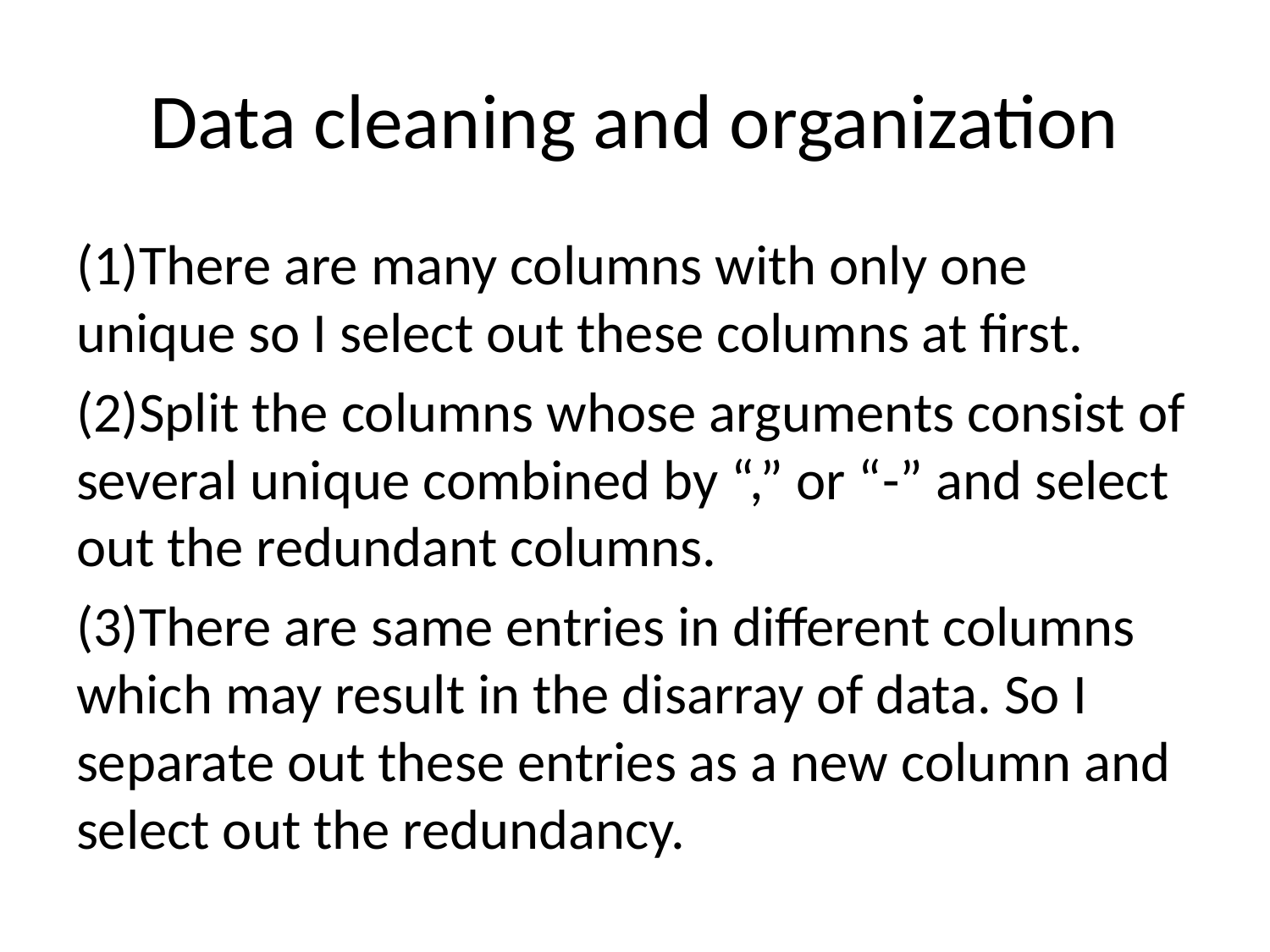

# Data cleaning and organization
(1)There are many columns with only one unique so I select out these columns at first.
(2)Split the columns whose arguments consist of several unique combined by “,” or “-” and select out the redundant columns.
(3)There are same entries in different columns which may result in the disarray of data. So I separate out these entries as a new column and select out the redundancy.